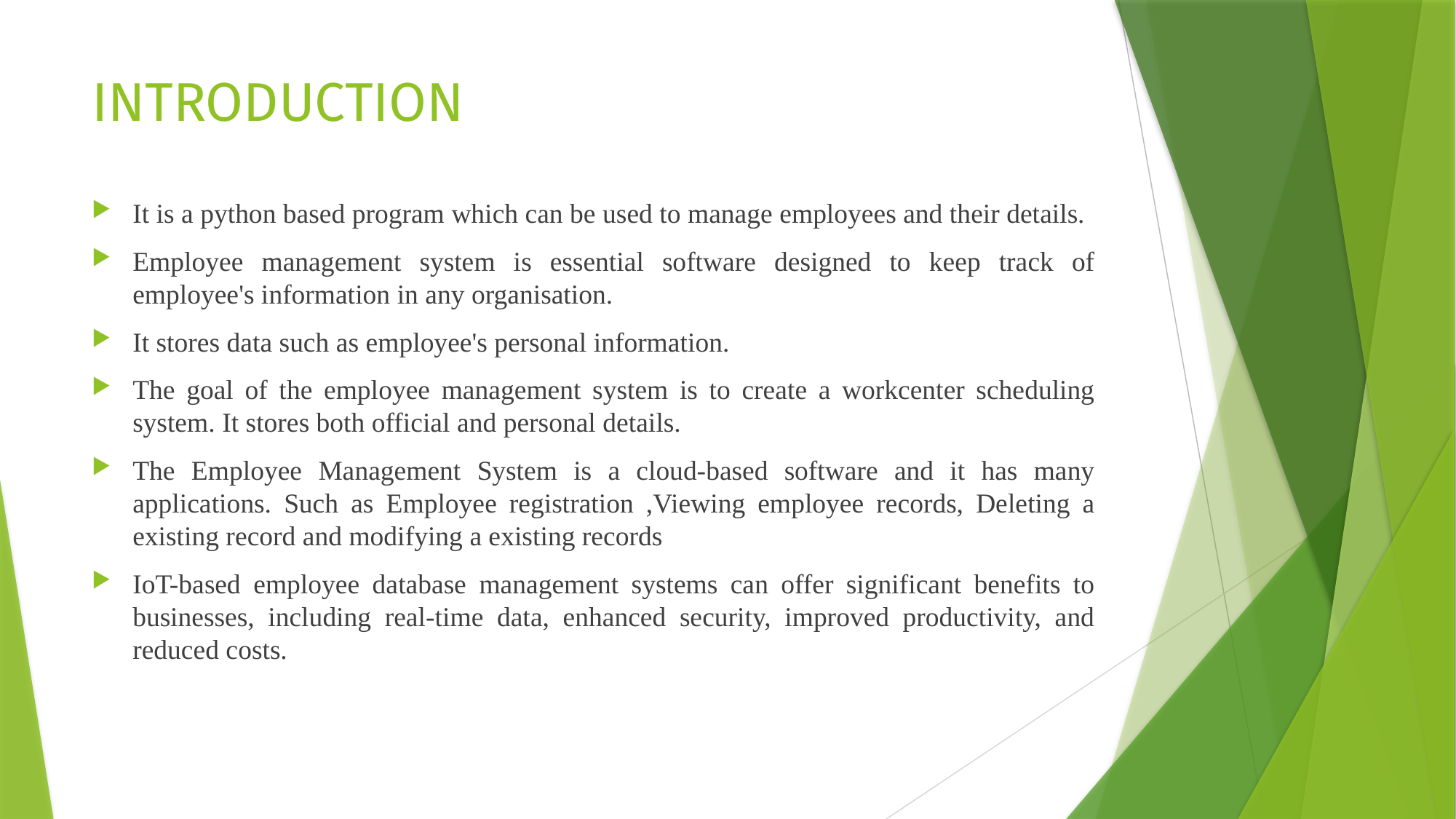

# INTRODUCTION
It is a python based program which can be used to manage employees and their details.
Employee management system is essential software designed to keep track of employee's information in any organisation.
It stores data such as employee's personal information.
The goal of the employee management system is to create a workcenter scheduling system. It stores both official and personal details.
The Employee Management System is a cloud-based software and it has many applications. Such as Employee registration ,Viewing employee records, Deleting a existing record and modifying a existing records
IoT-based employee database management systems can offer significant benefits to businesses, including real-time data, enhanced security, improved productivity, and reduced costs.